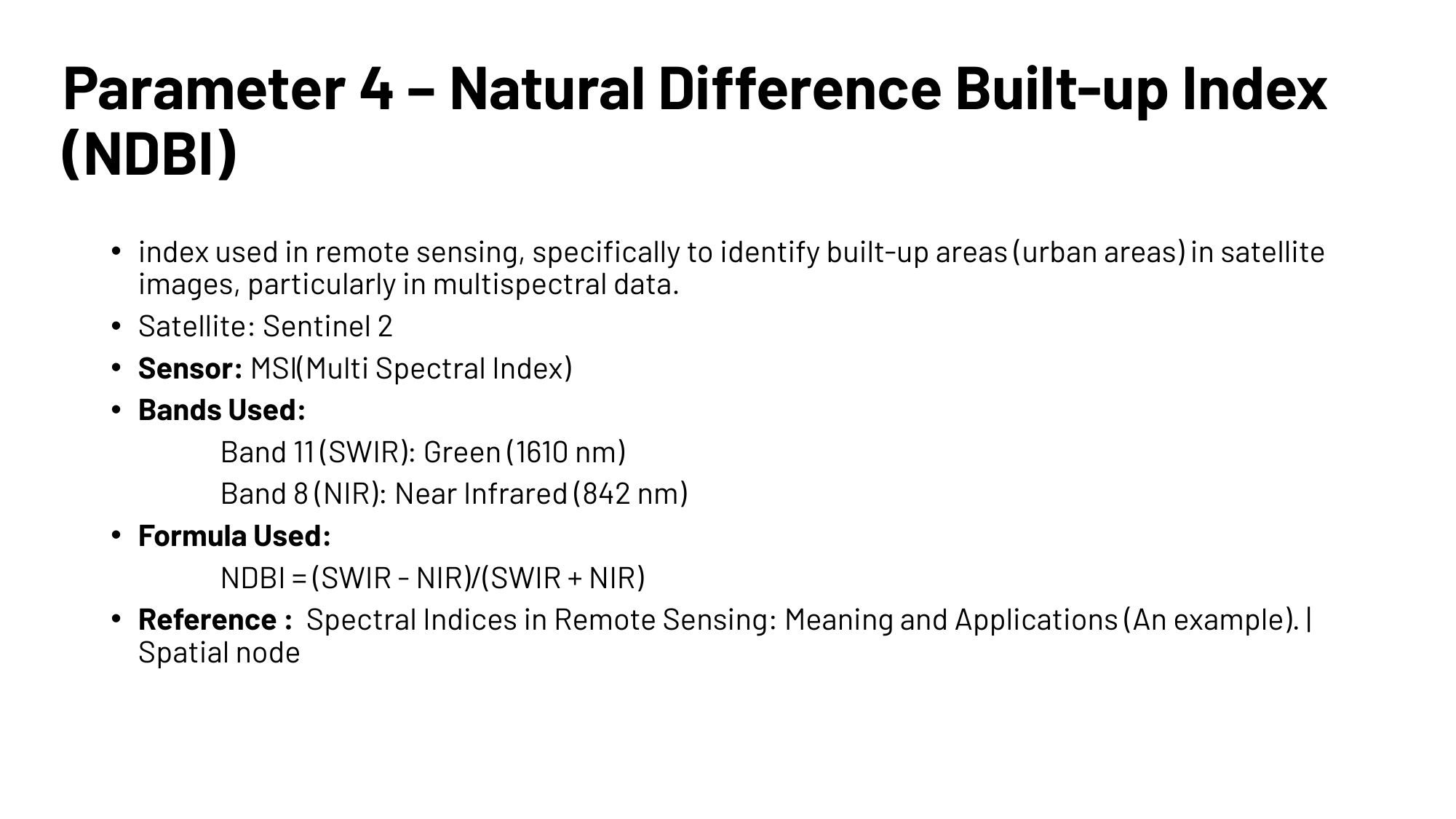

# Parameter 4 – Natural Difference Built-up Index (NDBI)
index used in remote sensing, specifically to identify built-up areas (urban areas) in satellite images, particularly in multispectral data.
Satellite: Sentinel 2
Sensor: MSI(Multi Spectral Index)
Bands Used:
	Band 11 (SWIR): Green (1610 nm)
	Band 8 (NIR): Near Infrared (842 nm)
Formula Used:
	NDBI = (SWIR - NIR)/(SWIR + NIR)
Reference :  Spectral Indices in Remote Sensing: Meaning and Applications (An example). | Spatial node